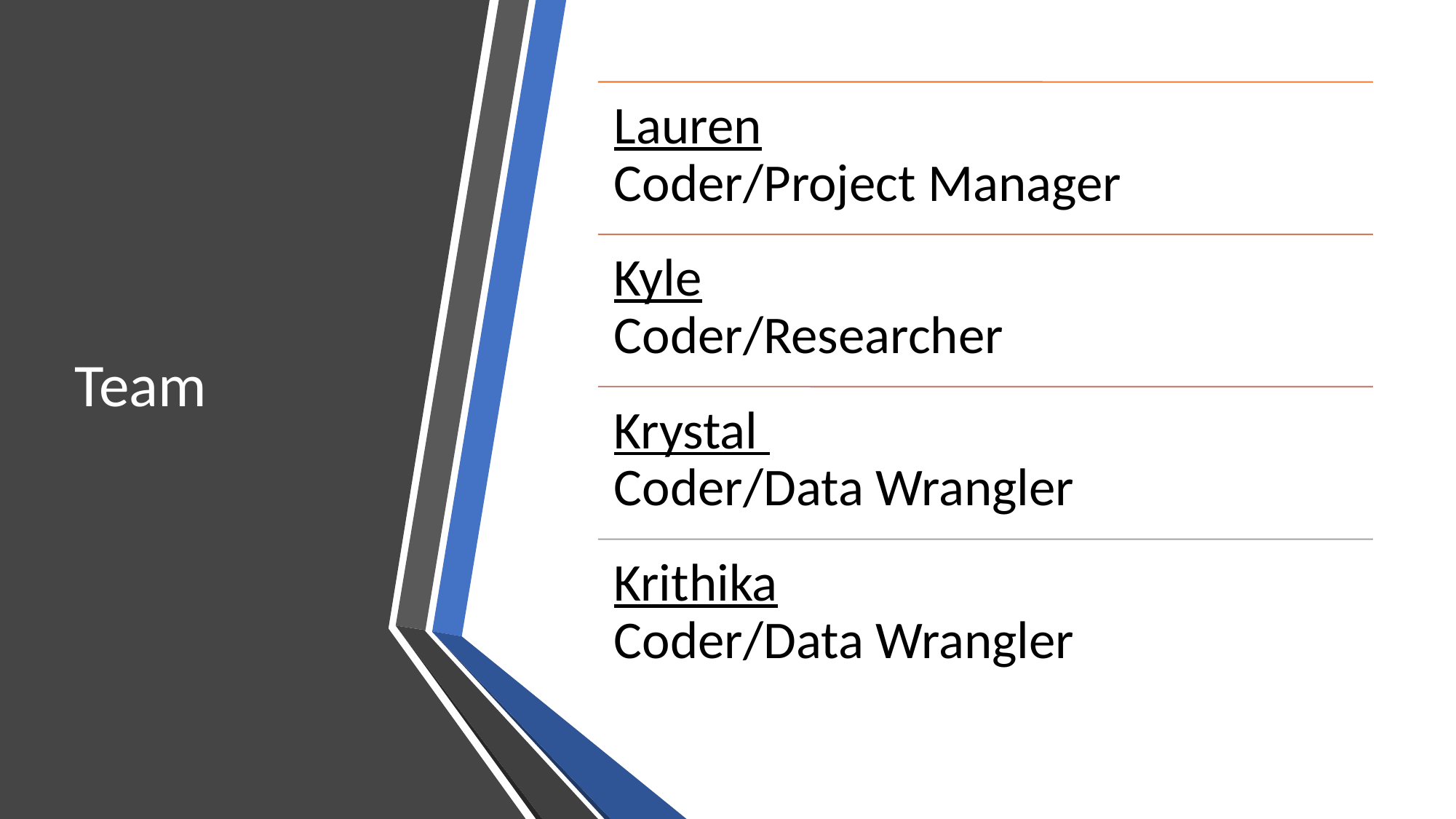

# Team
Lauren
Coder/Project Manager
Kyle
Coder/Researcher
Krystal
Coder/Data Wrangler
Krithika
Coder/Data Wrangler